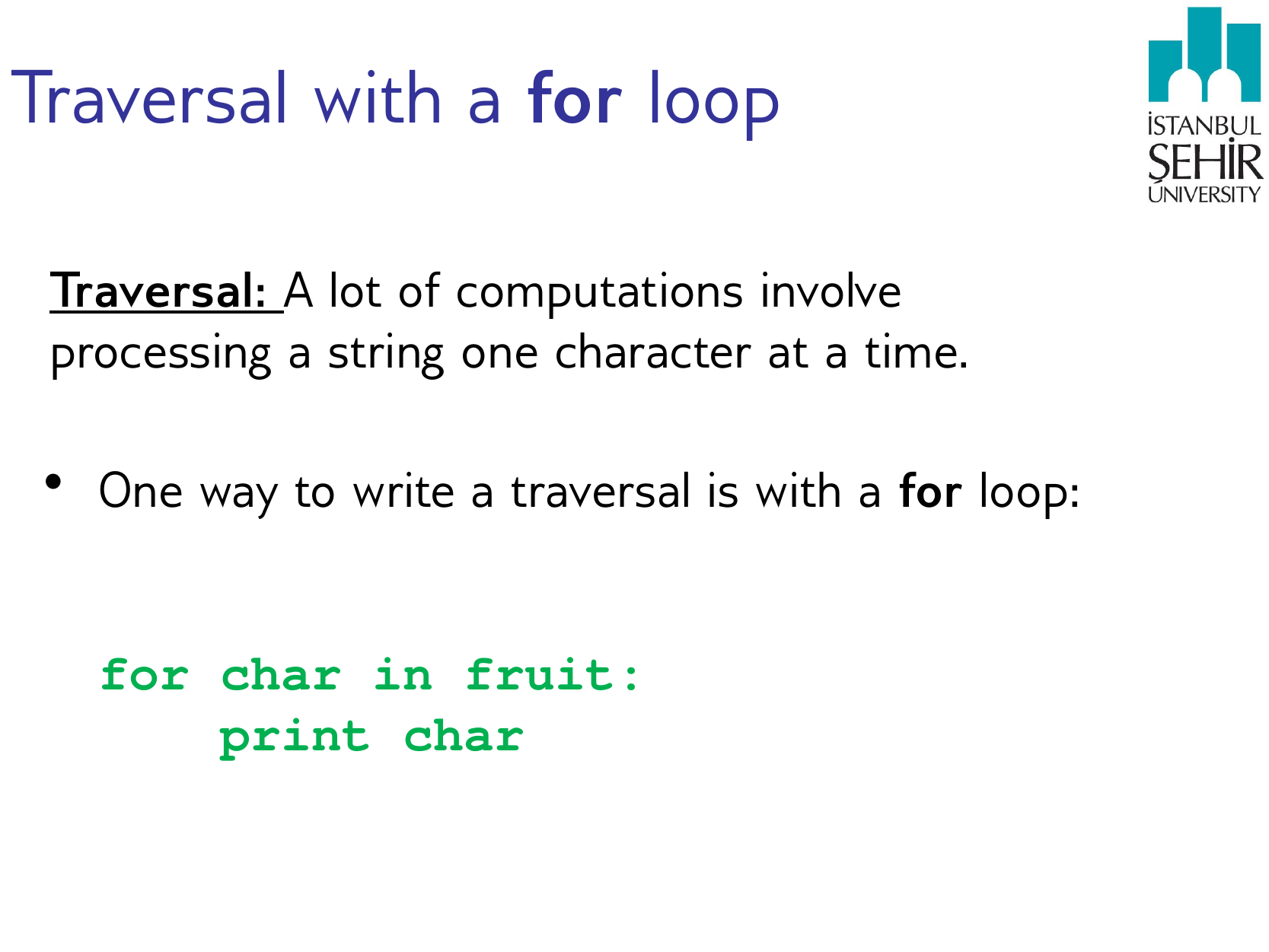

# Traversal with a for loop
Traversal: A lot of computations involve processing a string one character at a time.
One way to write a traversal is with a for loop:
for char in fruit:
    print char